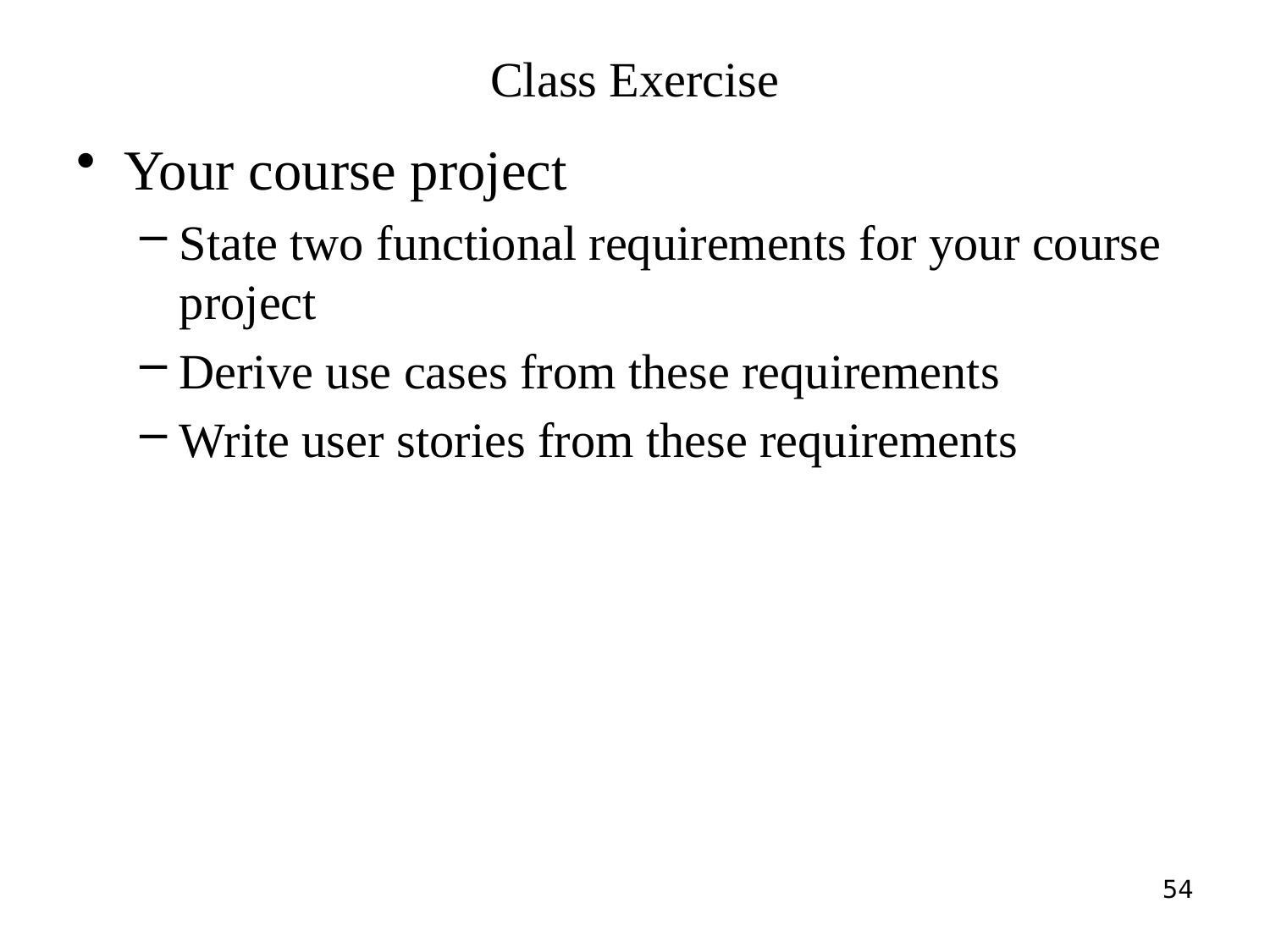

# Class Exercise
Your course project
State two functional requirements for your course project
Derive use cases from these requirements
Write user stories from these requirements

54